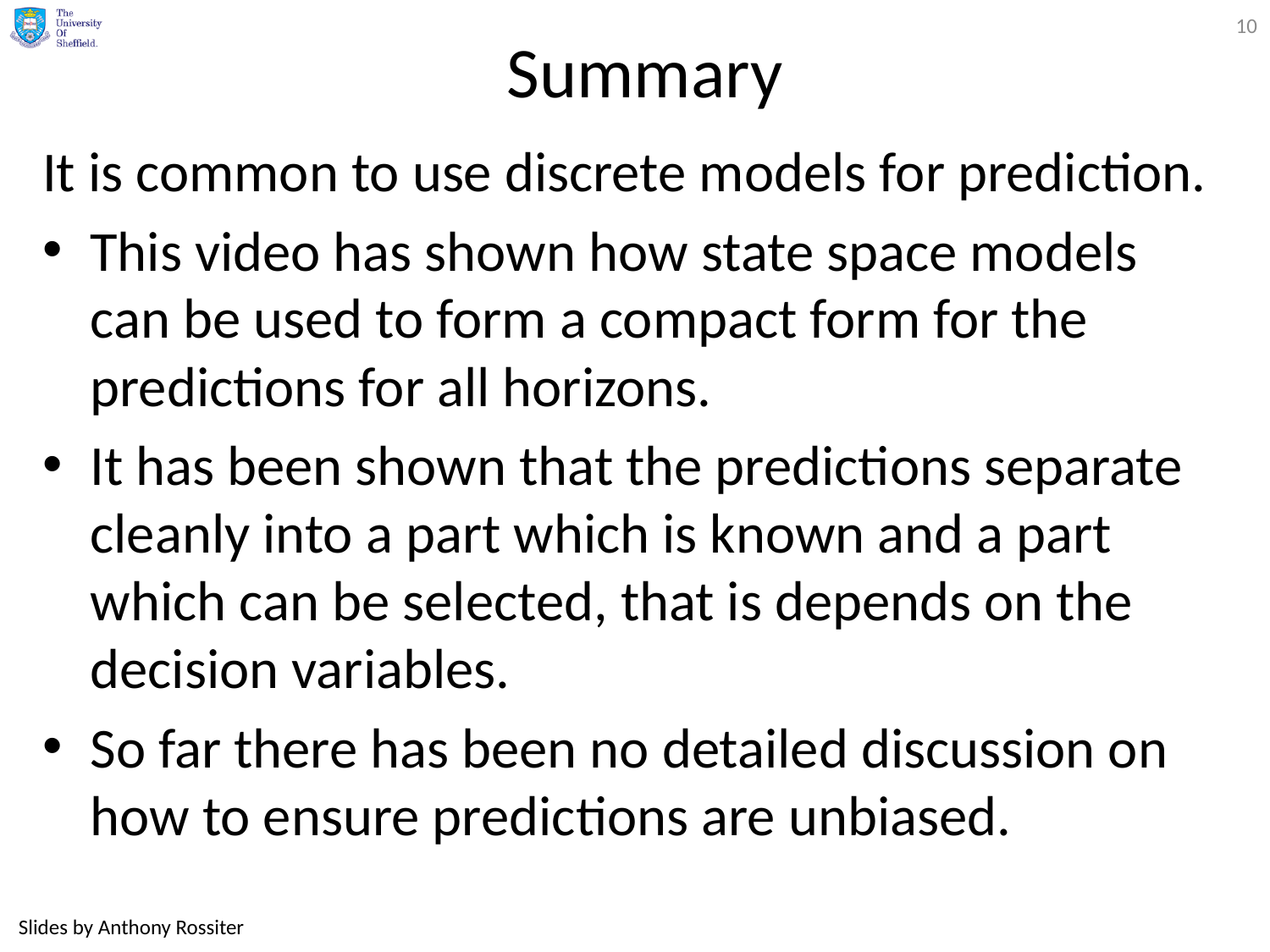

10
# Summary
It is common to use discrete models for prediction.
This video has shown how state space models can be used to form a compact form for the predictions for all horizons.
It has been shown that the predictions separate cleanly into a part which is known and a part which can be selected, that is depends on the decision variables.
So far there has been no detailed discussion on how to ensure predictions are unbiased.
Slides by Anthony Rossiter